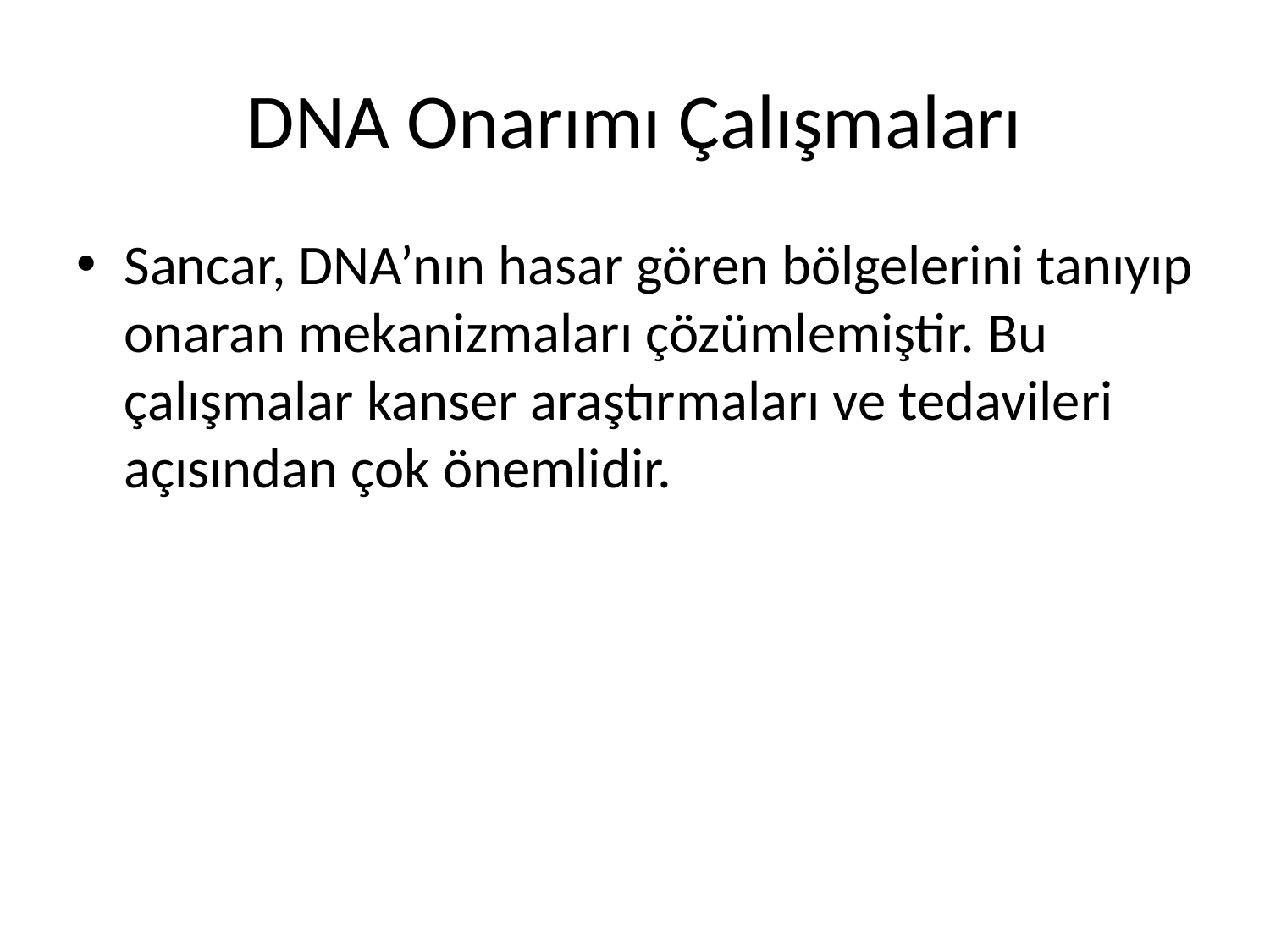

# DNA Onarımı Çalışmaları
Sancar, DNA’nın hasar gören bölgelerini tanıyıp onaran mekanizmaları çözümlemiştir. Bu çalışmalar kanser araştırmaları ve tedavileri açısından çok önemlidir.